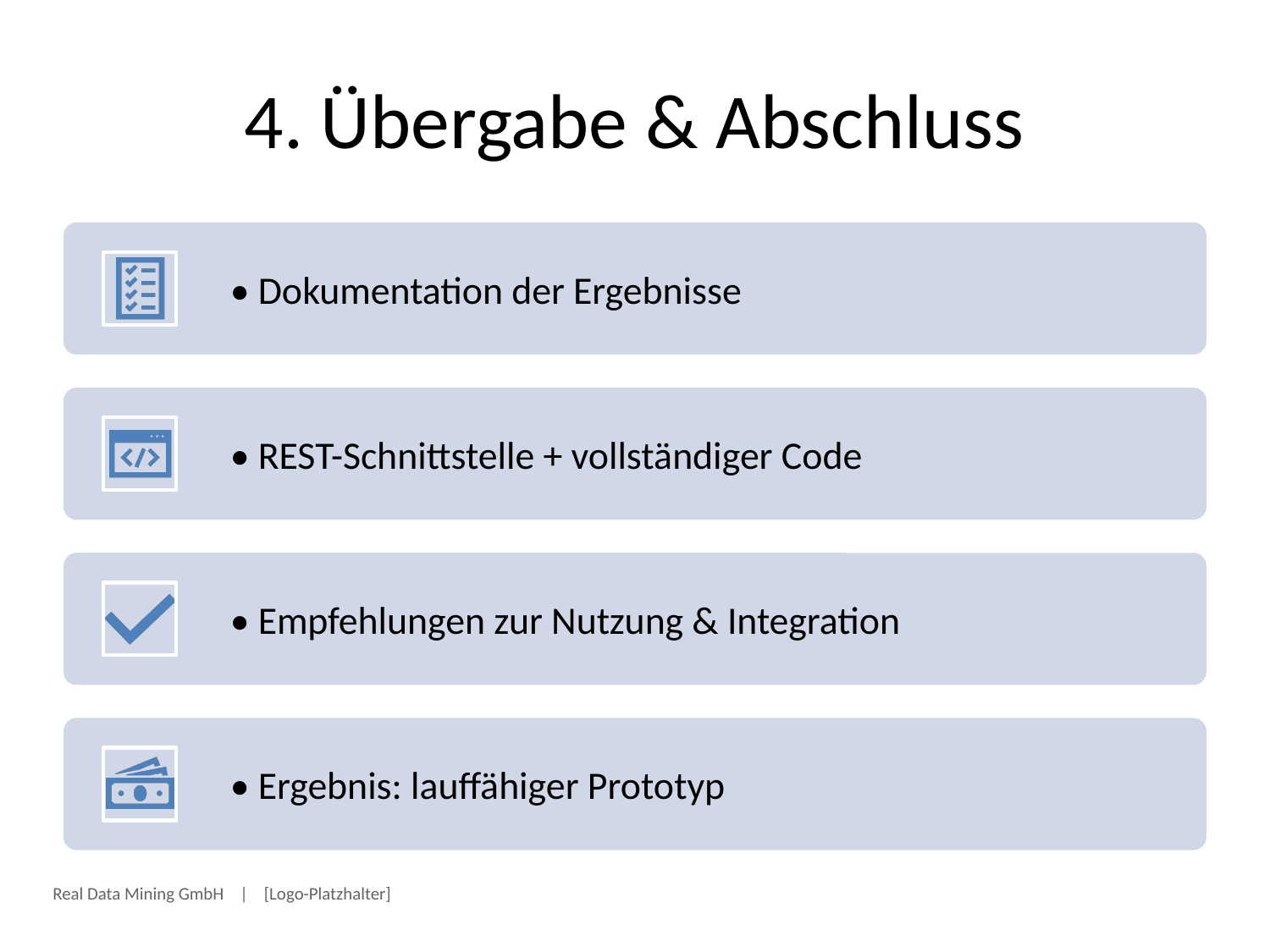

# 4. Übergabe & Abschluss
• Dokumentation der Ergebnisse
• REST-Schnittstelle + vollständiger Code
• Empfehlungen zur Nutzung & Integration
• Ergebnis: lauffähiger Prototyp
Real Data Mining GmbH    |    [Logo-Platzhalter]